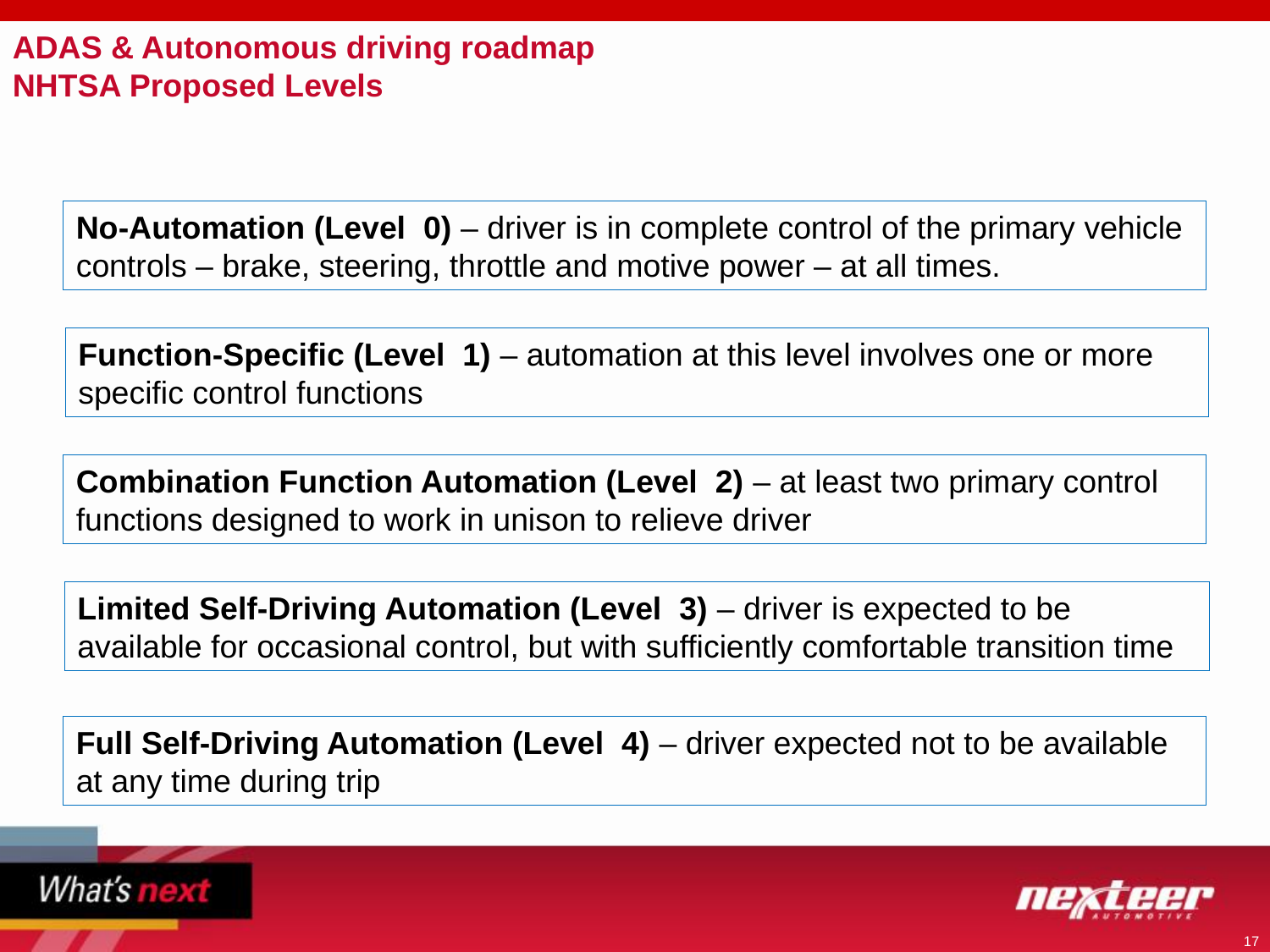

ADAS & Autonomous driving roadmap
NHTSA Proposed Levels

No-Automation (Level  0) – driver is in complete control of the primary vehicle controls – brake, steering, throttle and motive power – at all times.
Function-Specific (Level  1) – automation at this level involves one or more specific control functions
Combination Function Automation (Level  2) – at least two primary control functions designed to work in unison to relieve driver
Limited Self-Driving Automation (Level  3) – driver is expected to be available for occasional control, but with sufficiently comfortable transition time
Full Self-Driving Automation (Level  4) – driver expected not to be available at any time during trip

17